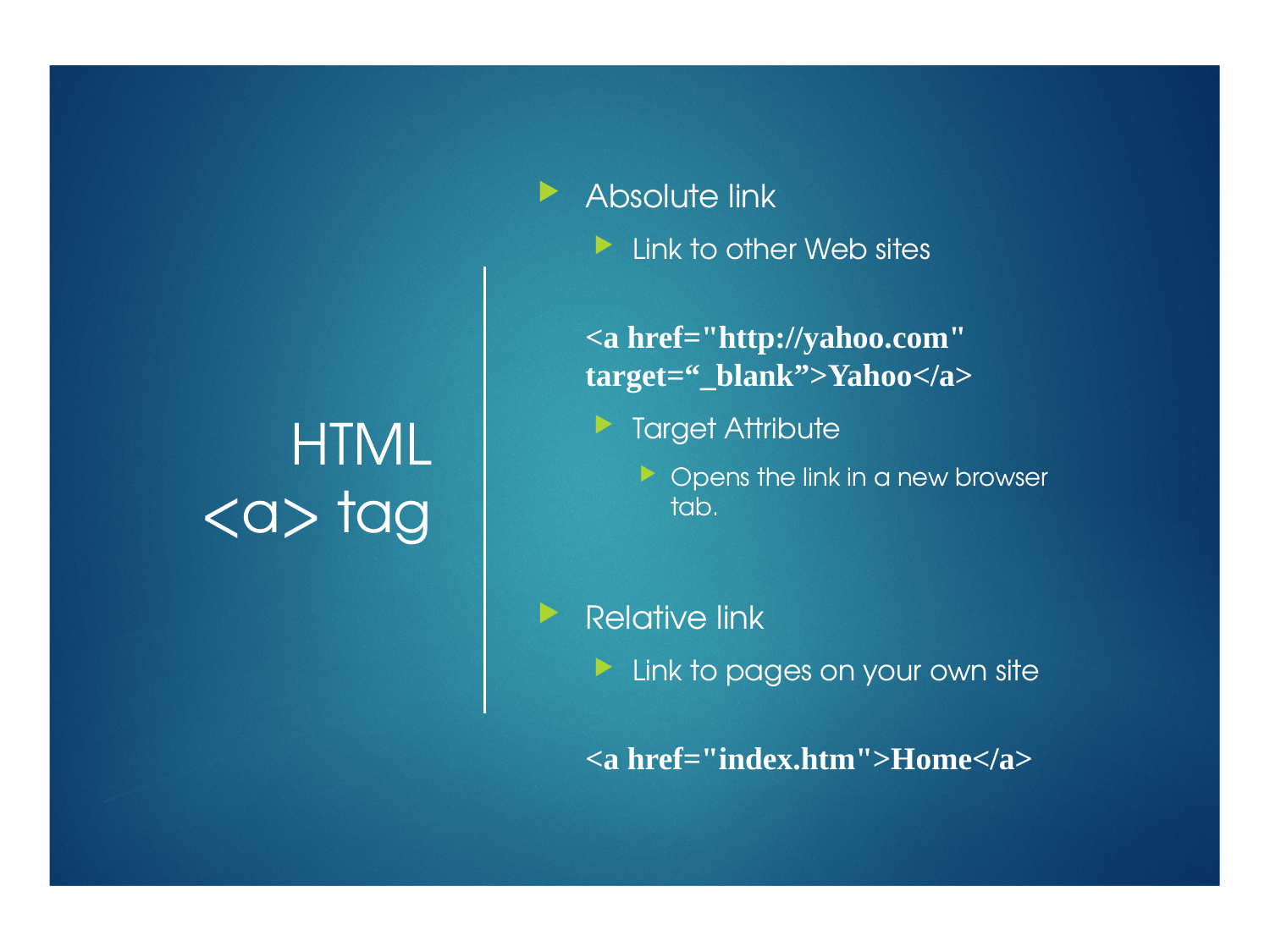

# HTML <a> tag
Absolute link
Link to other Web sites
	<a href="http://yahoo.com" target=“_blank”>Yahoo</a>
Target Attribute
Opens the link in a new browser tab.

Relative link
Link to pages on your own site
	<a href="index.htm">Home</a>